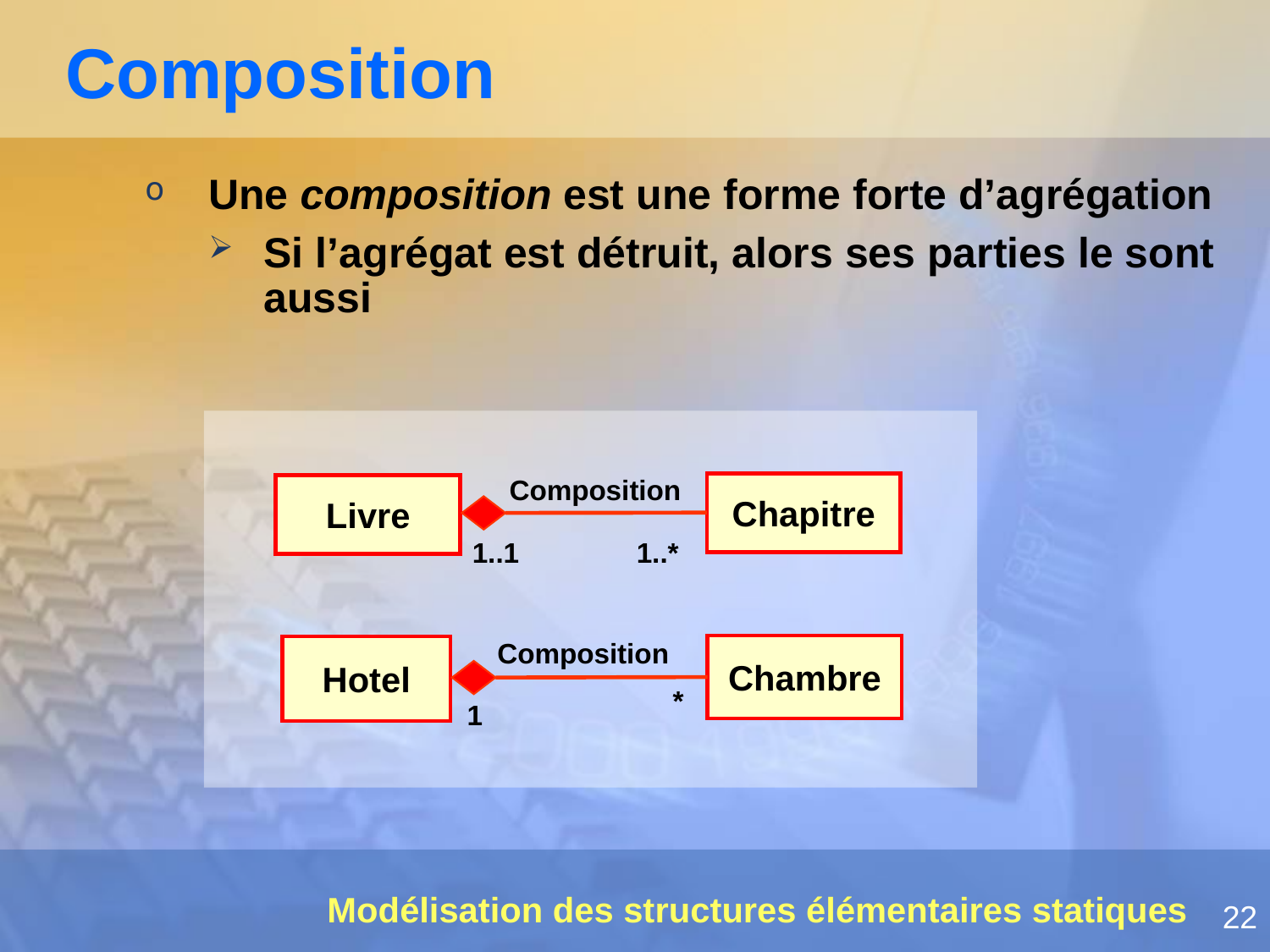

# Composition
Une composition est une forme forte d’agrégation
Si l’agrégat est détruit, alors ses parties le sont aussi

Composition
Chapitre
Livre

1..1
1..*
Composition
Chambre
Hotel

*
1
Modélisation des structures élémentaires statiques